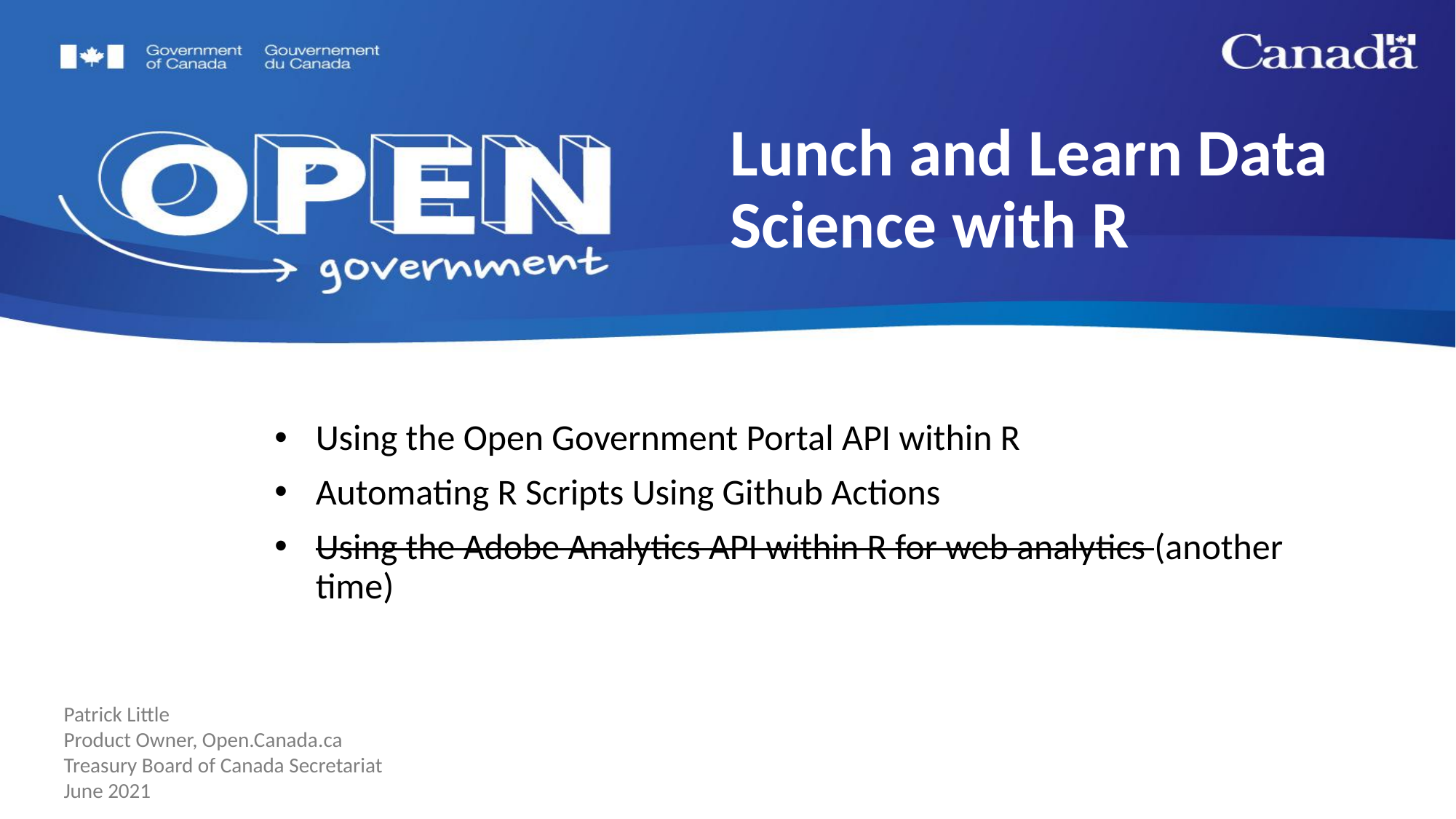

# Lunch and Learn Data Science with R
Using the Open Government Portal API within R
Automating R Scripts Using Github Actions
Using the Adobe Analytics API within R for web analytics (another time)
Patrick Little
Product Owner, Open.Canada.ca
Treasury Board of Canada Secretariat
June 2021